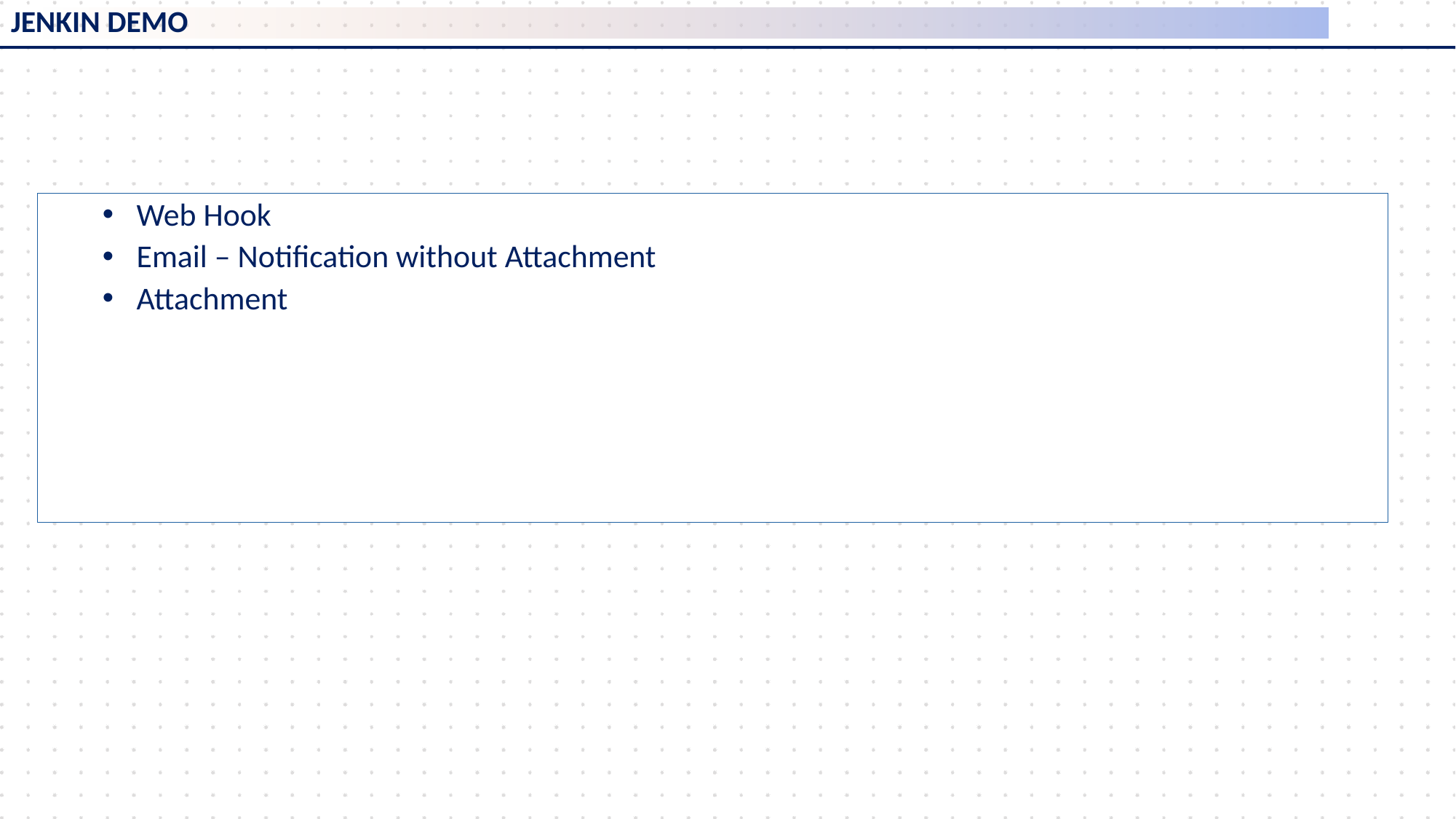

# JENKIN DEMO
Web Hook
Email – Notification without Attachment
Attachment